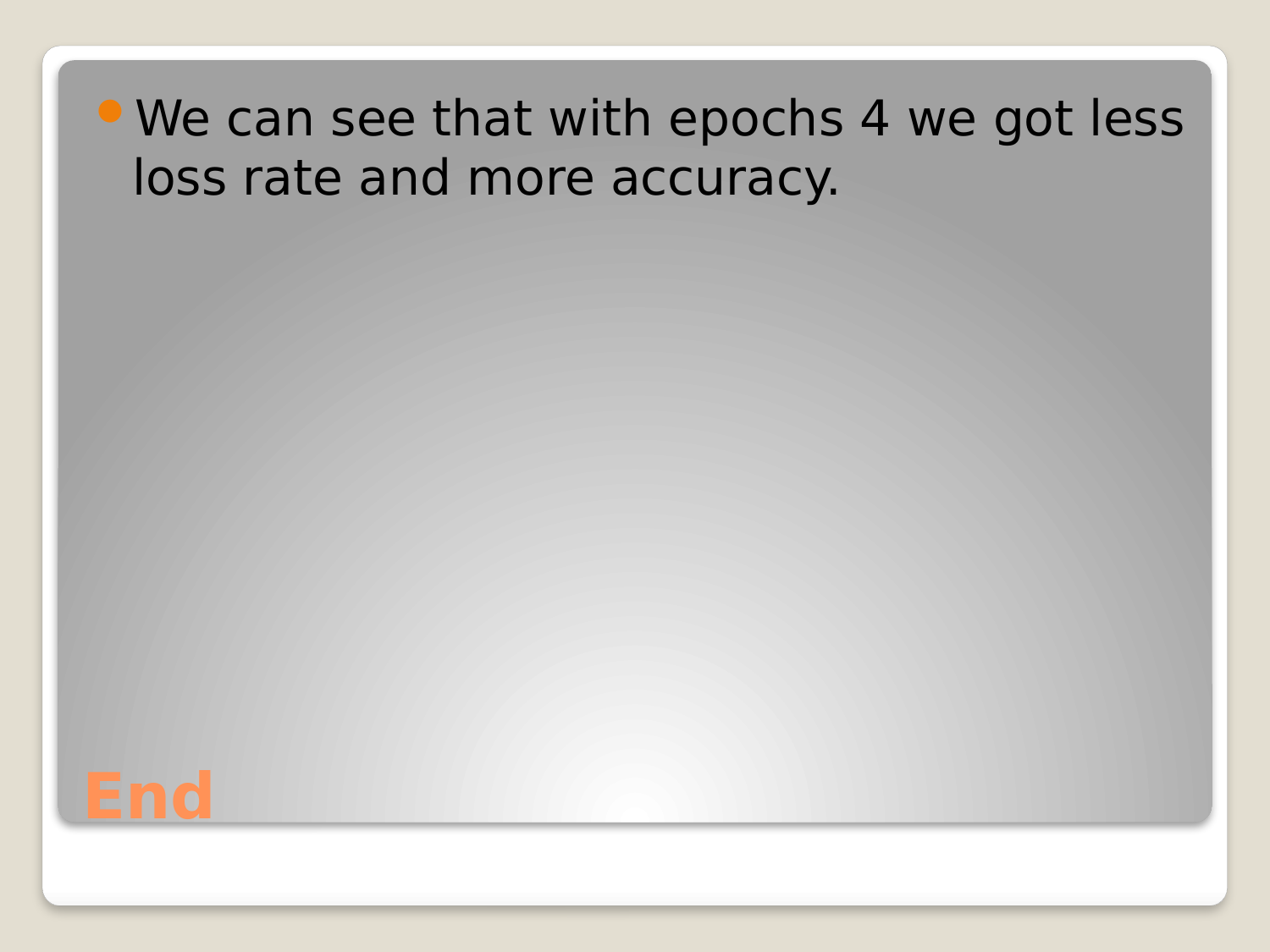

We can see that with epochs 4 we got less loss rate and more accuracy.
# End